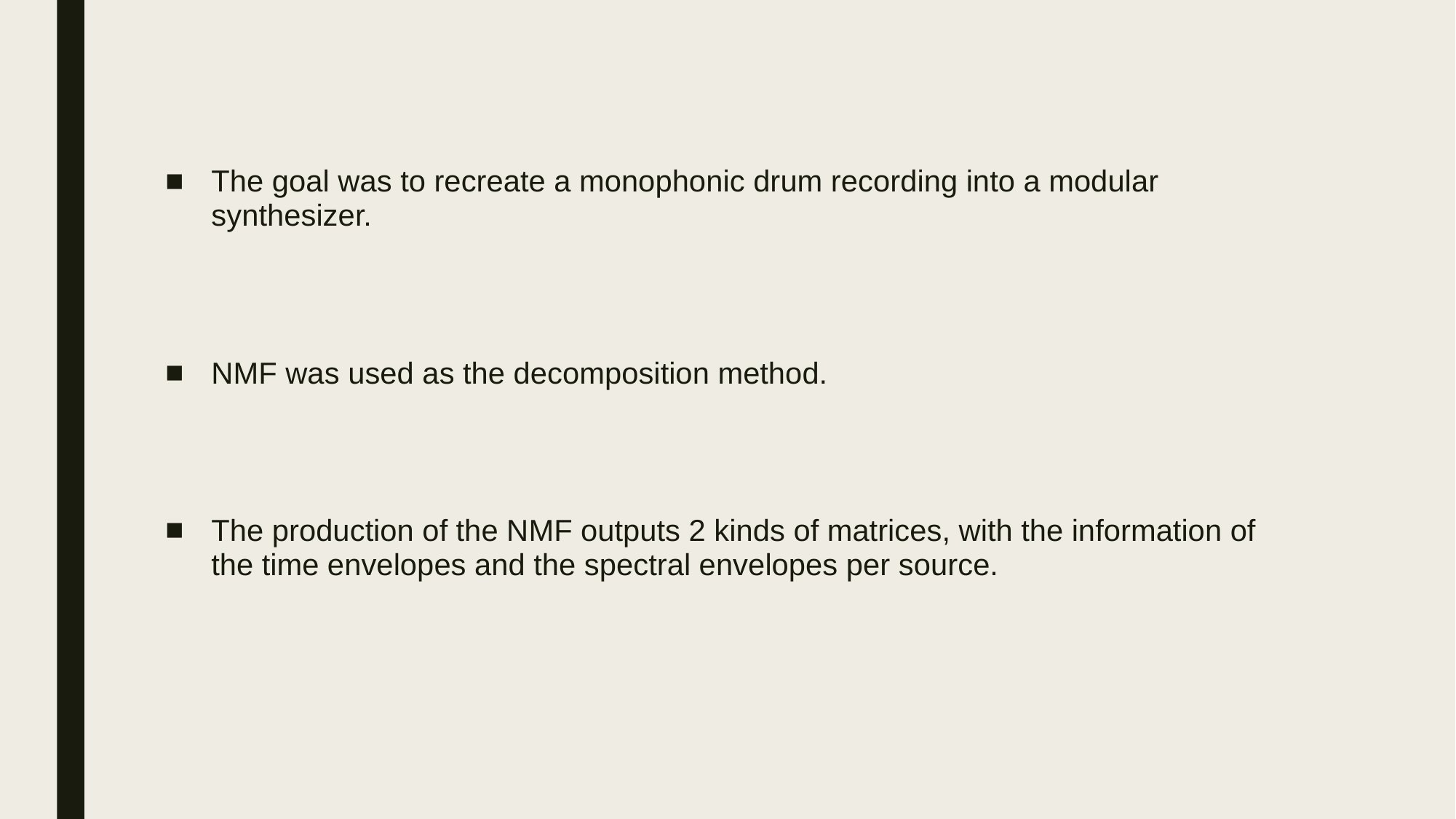

The goal was to recreate a monophonic drum recording into a modular synthesizer.

NMF was used as the decomposition method.

The production of the NMF outputs 2 kinds of matrices, with the information of the time envelopes and the spectral envelopes per source.